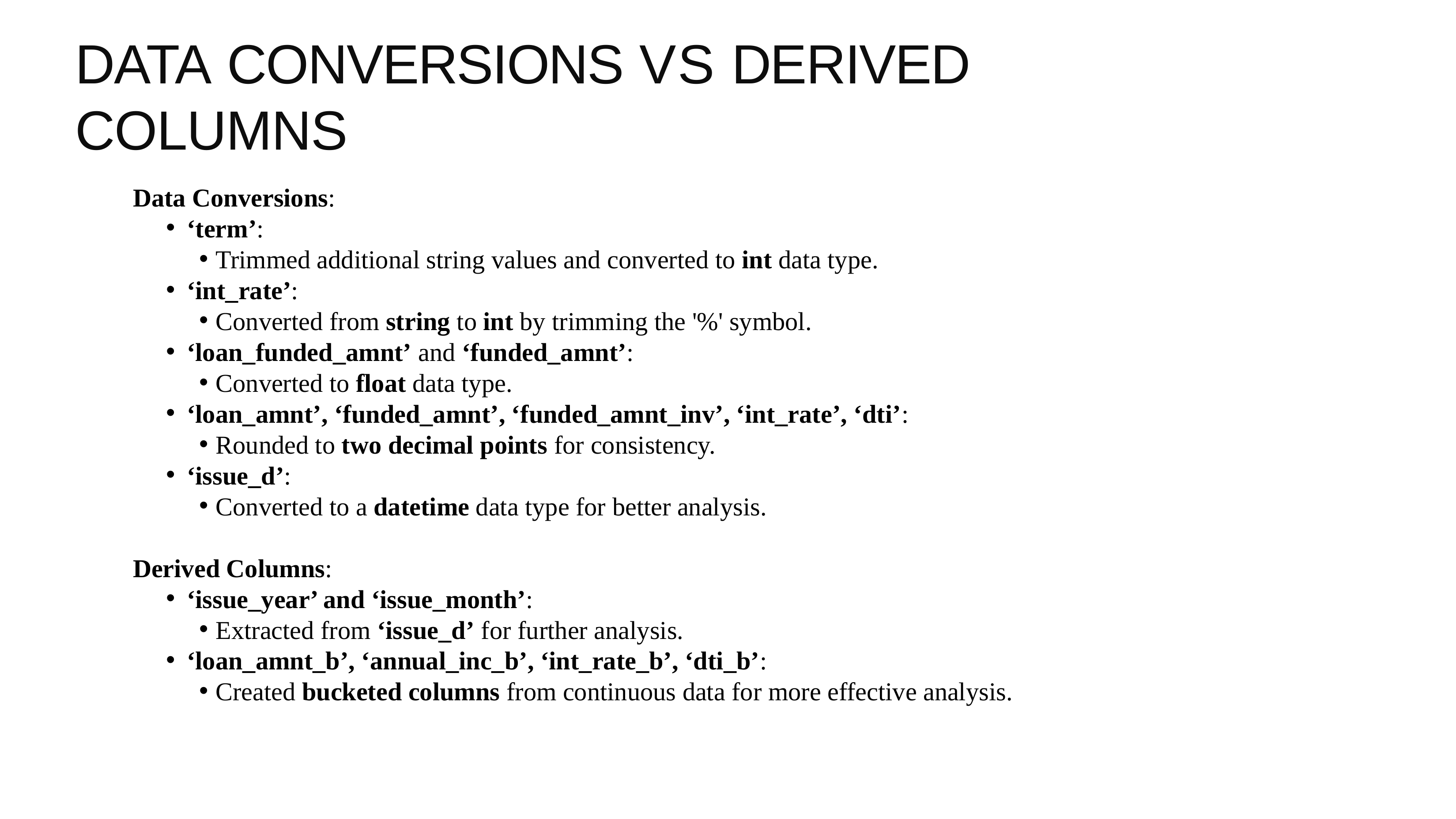

# Data Conversions vs Derived Columns
Data Conversions:
‘term’:
Trimmed additional string values and converted to int data type.
‘int_rate’:
Converted from string to int by trimming the '%' symbol.
‘loan_funded_amnt’ and ‘funded_amnt’:
Converted to float data type.
‘loan_amnt’, ‘funded_amnt’, ‘funded_amnt_inv’, ‘int_rate’, ‘dti’:
Rounded to two decimal points for consistency.
‘issue_d’:
Converted to a datetime data type for better analysis.

Derived Columns:
‘issue_year’ and ‘issue_month’:
Extracted from ‘issue_d’ for further analysis.
‘loan_amnt_b’, ‘annual_inc_b’, ‘int_rate_b’, ‘dti_b’:
Created bucketed columns from continuous data for more effective analysis.